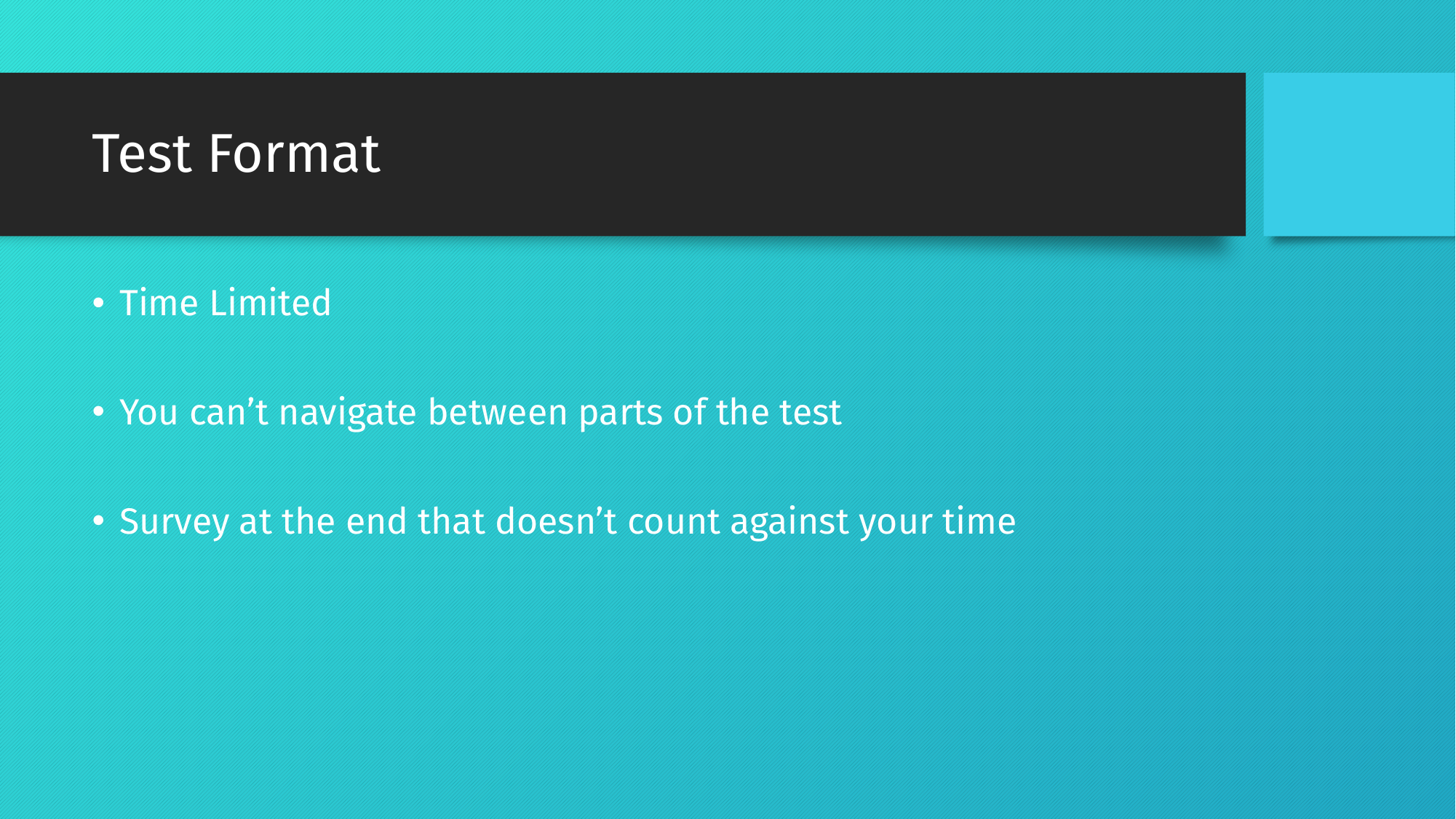

# Test Format
Time Limited

You can’t navigate between parts of the test

Survey at the end that doesn’t count against your time